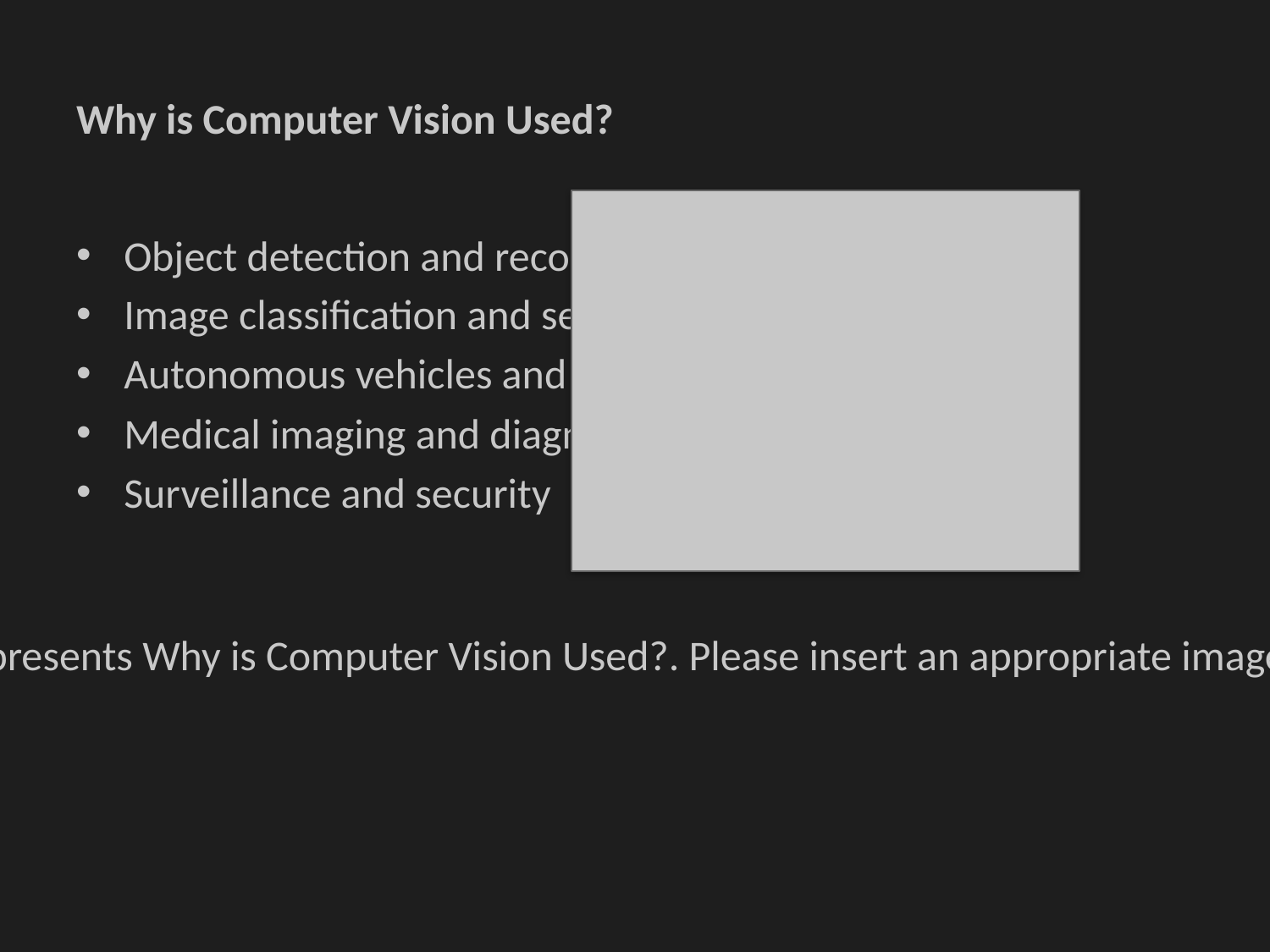

# Why is Computer Vision Used?
Insert image for Why is Computer Vision Used? here
Object detection and recognition
Image classification and segmentation
Autonomous vehicles and robotics
Medical imaging and diagnostics
Surveillance and security

This image represents Why is Computer Vision Used?. Please insert an appropriate image here.